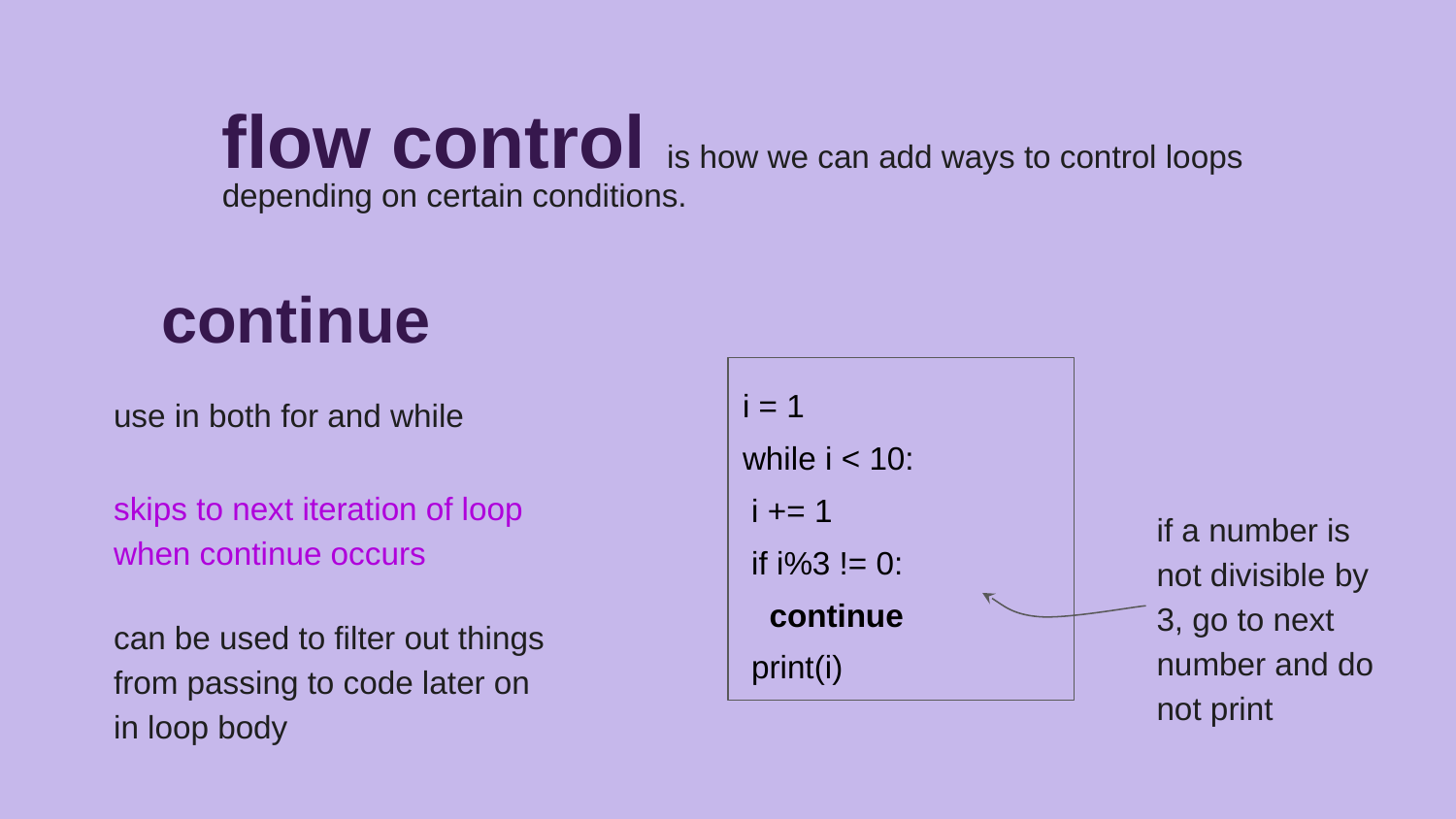

flow control is how we can add ways to control loops  depending on certain conditions.
continue
i = 1
while i < 10:
 i += 1
 if i%3 != 0:
   continue
 print(i)
use in both for and while
skips to next iteration of loop when continue occurs
if a number is not divisible by 3, go to next number and do not print

can be used to filter out things from passing to code later on in loop body